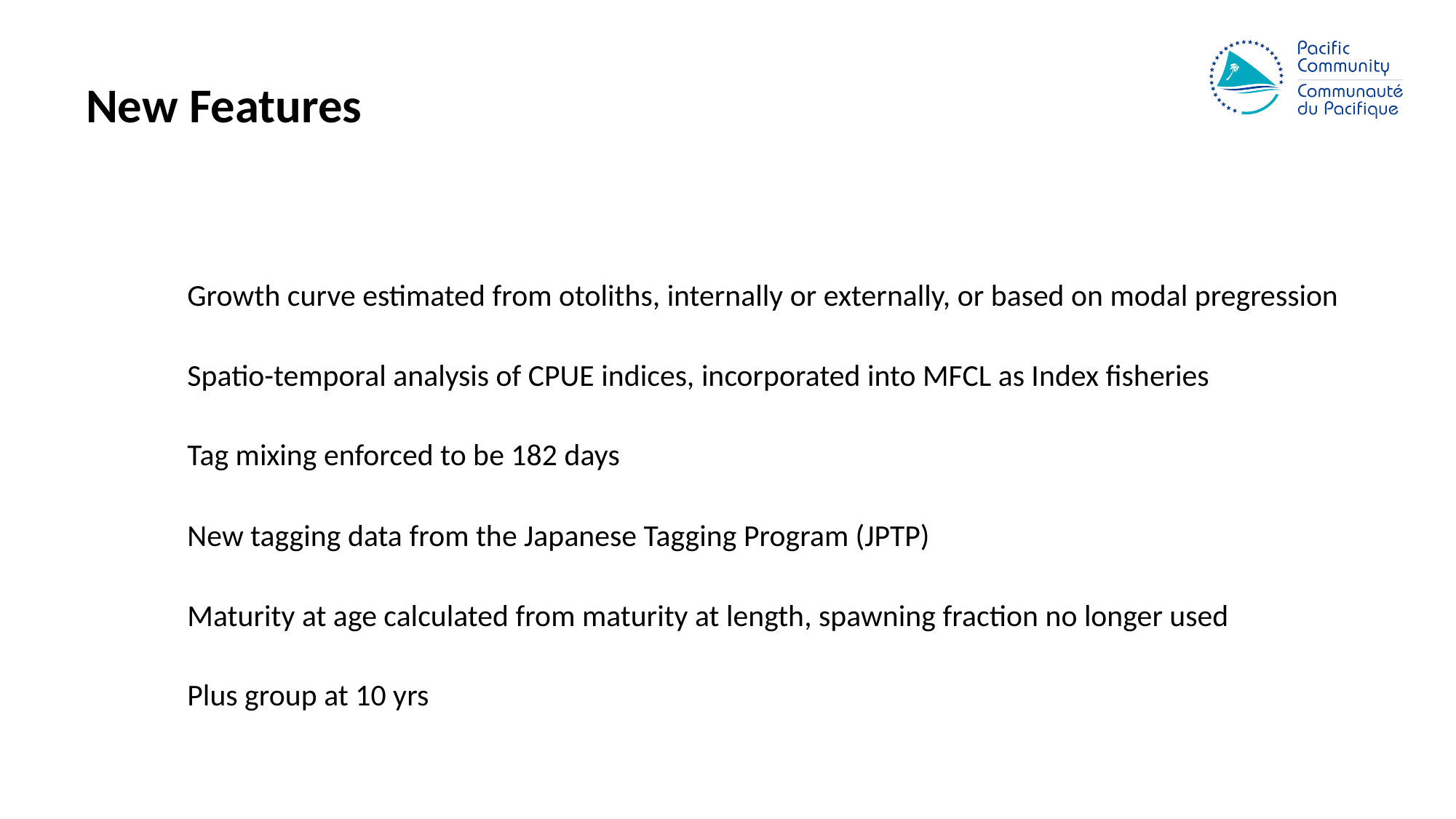

# New Features
Growth curve estimated from otoliths, internally or externally, or based on modal pregression
Spatio-temporal analysis of CPUE indices, incorporated into MFCL as Index fisheries
Tag mixing enforced to be 182 days
New tagging data from the Japanese Tagging Program (JPTP)
Maturity at age calculated from maturity at length, spawning fraction no longer used
Plus group at 10 yrs